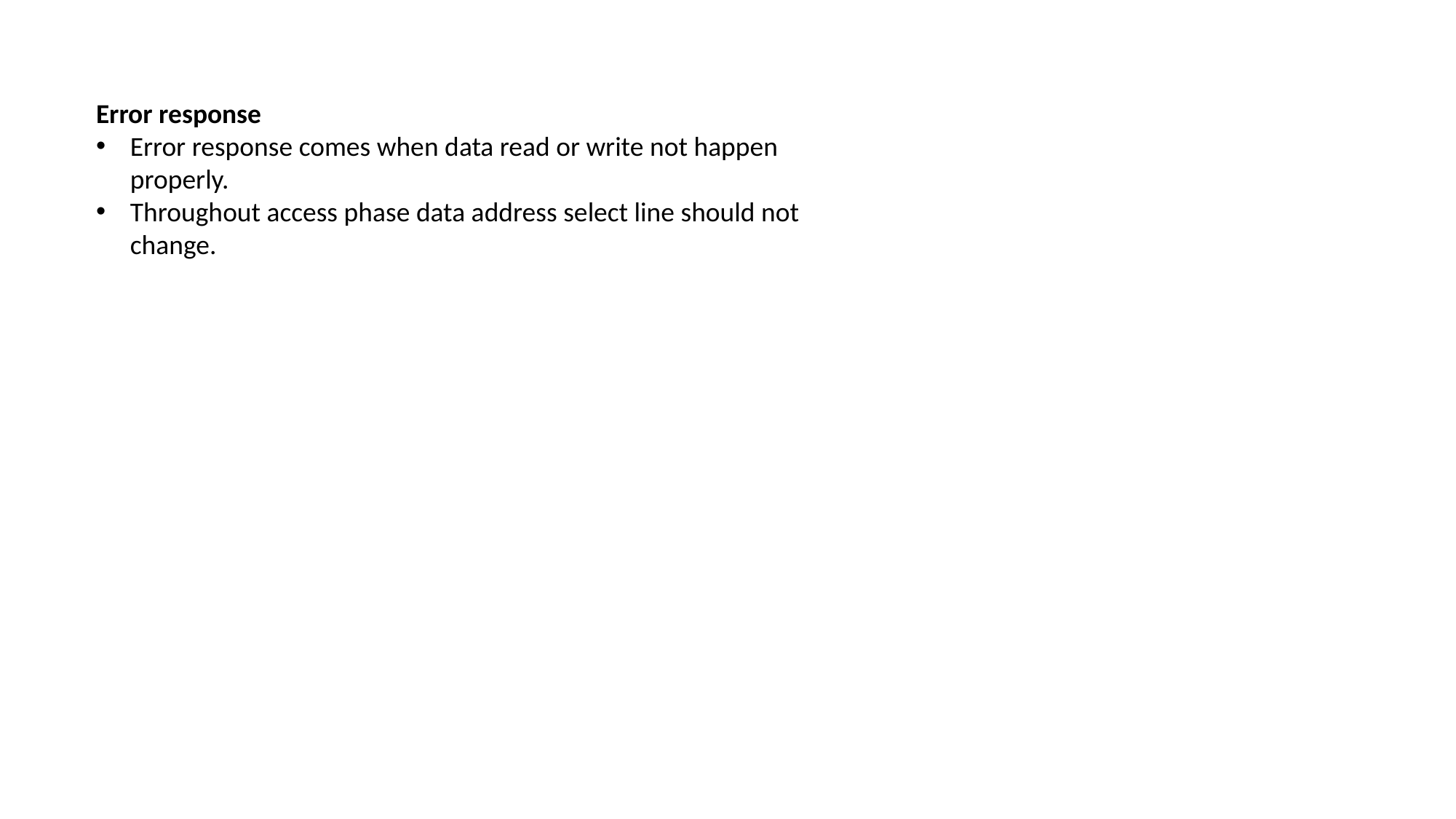

Error response
Error response comes when data read or write not happen properly.
Throughout access phase data address select line should not change.